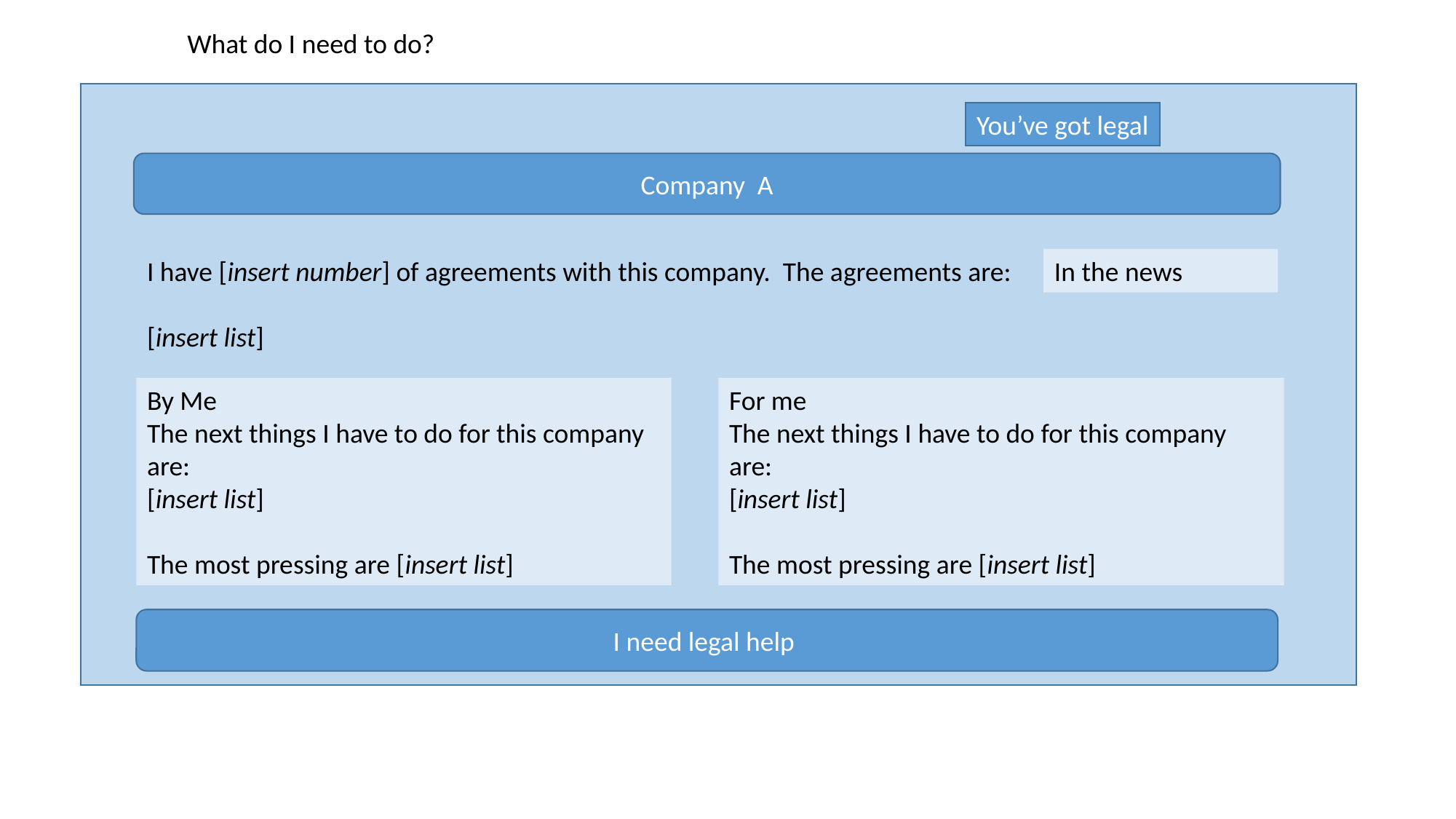

What do I need to do?

You’ve got legal
Company  A
I have [insert number] of agreements with this company.  The agreements are:

[insert list]
In the news
By Me
The next things I have to do for this company are:
[insert list]

The most pressing are [insert list]
For me
The next things I have to do for this company are:
[insert list]

The most pressing are [insert list]
I need legal help